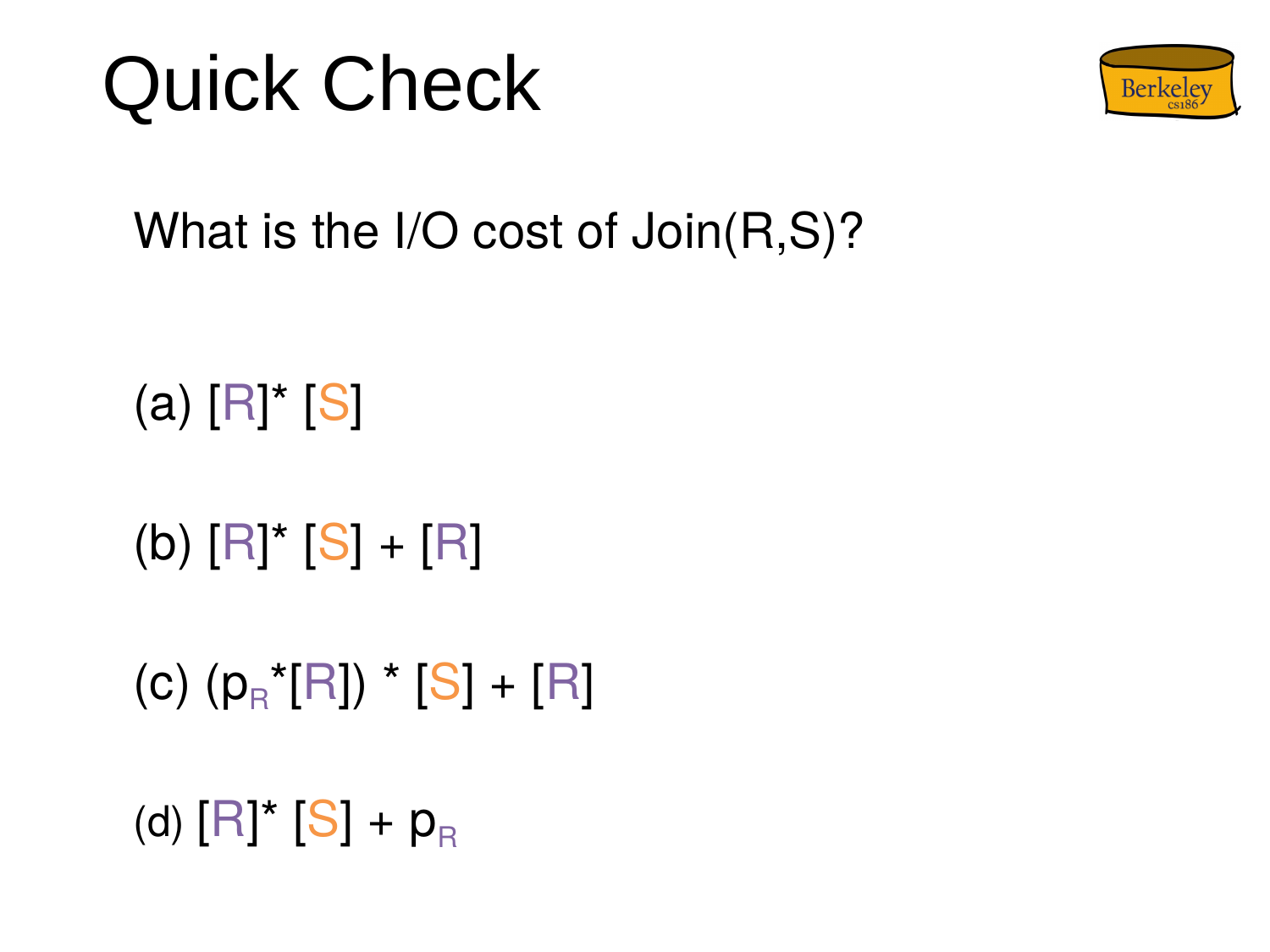

# Quick Check
What is the I/O cost of Join(R,S)?
(a) [R]* [S]

(b) [R]* [S] + [R]

(c) (pR*[R]) * [S] + [R]

(d) [R]* [S] + pR